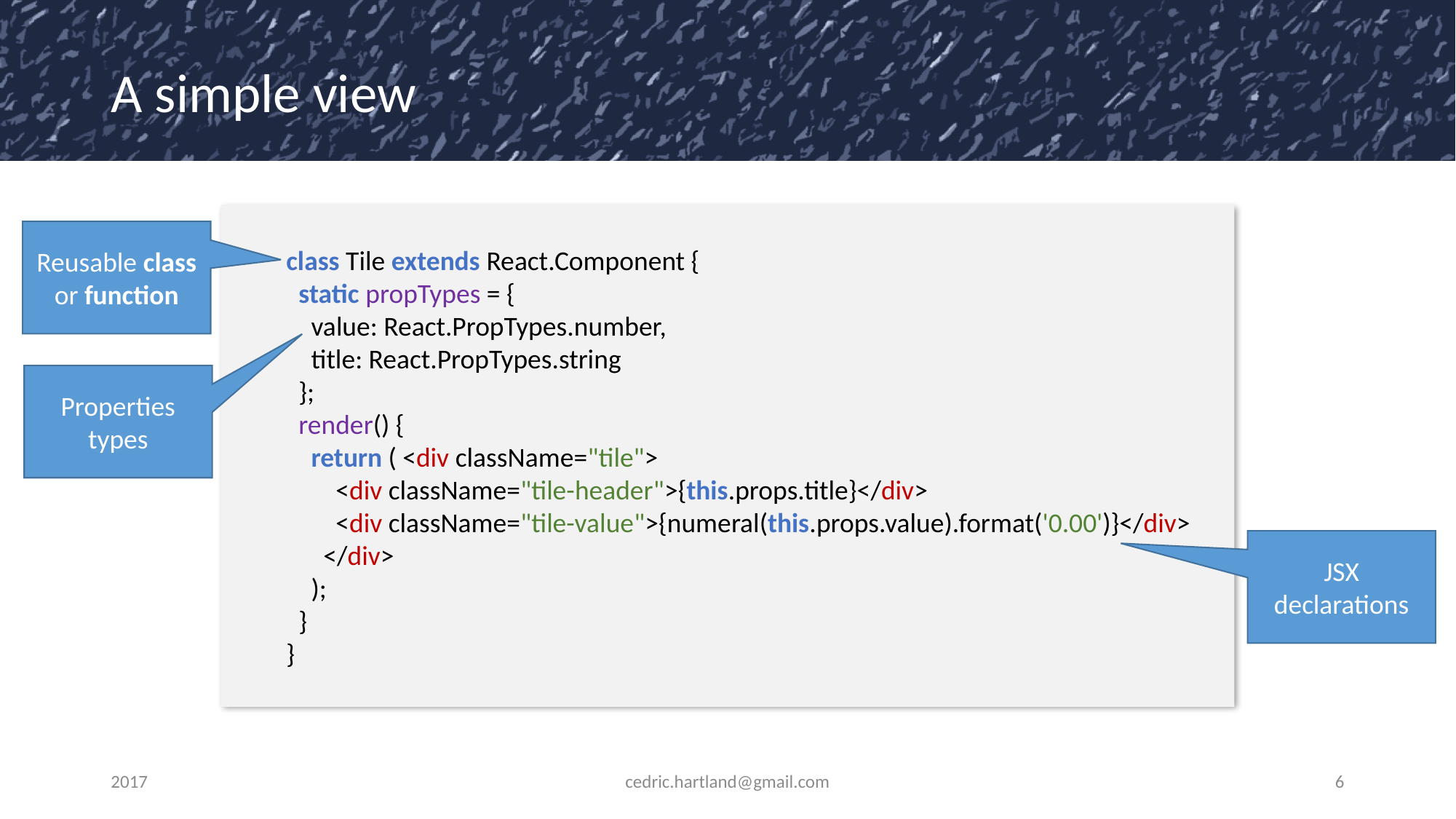

# A simple view

class Tile extends React.Component {
  static propTypes = {
    value: React.PropTypes.number,
    title: React.PropTypes.string
  };
  render() {
    return ( <div className="tile">
        <div className="tile-header">{this.props.title}</div>
        <div className="tile-value">{numeral(this.props.value).format('0.00')}</div>
      </div>
    );
  }
}

Reusable class or function
Properties types
JSX declarations
2017
cedric.hartland@gmail.com
6